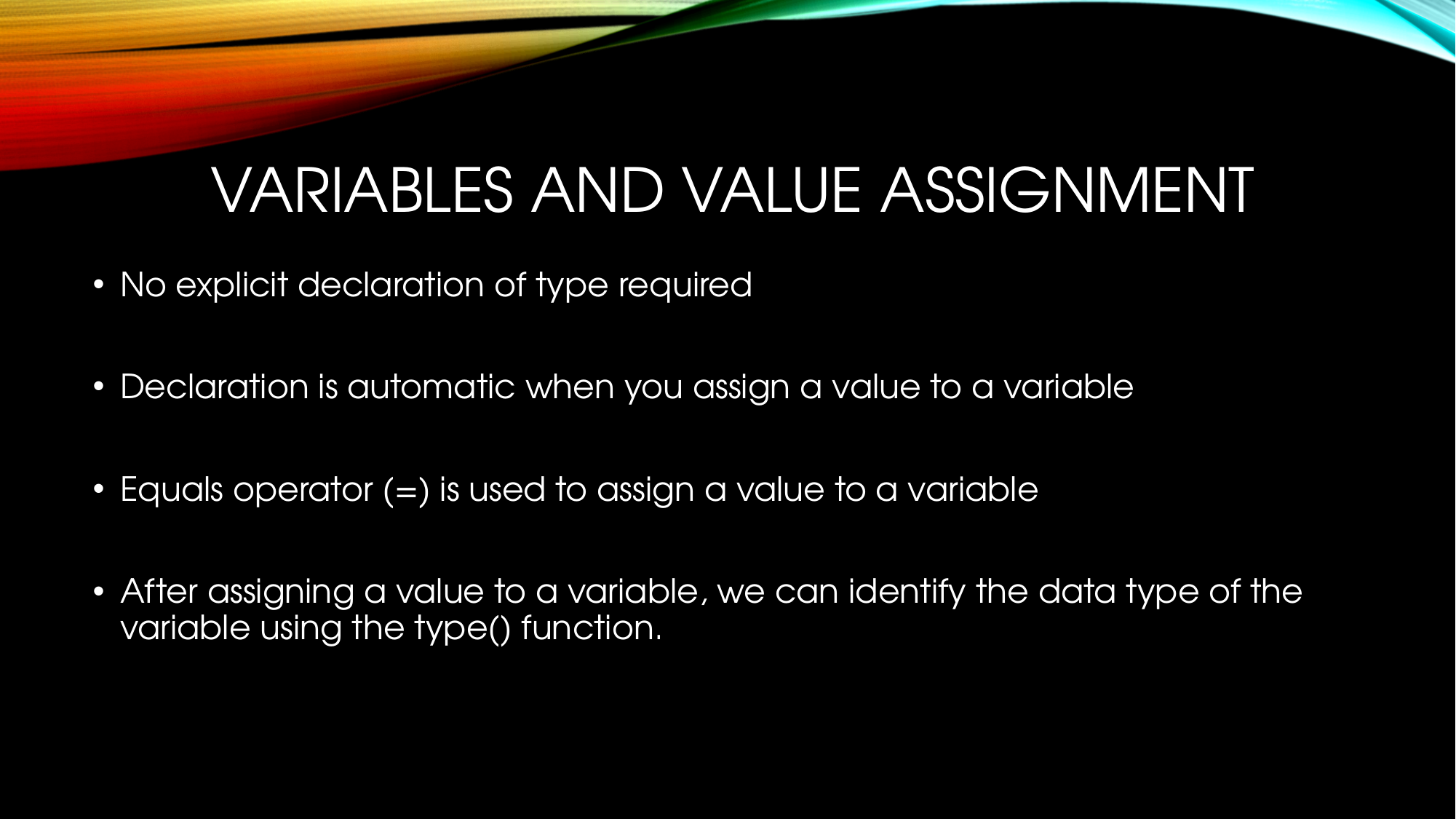

# Variables and value assignment
No explicit declaration of type required

Declaration is automatic when you assign a value to a variable

Equals operator (=) is used to assign a value to a variable

After assigning a value to a variable, we can identify the data type of the variable using the type() function.